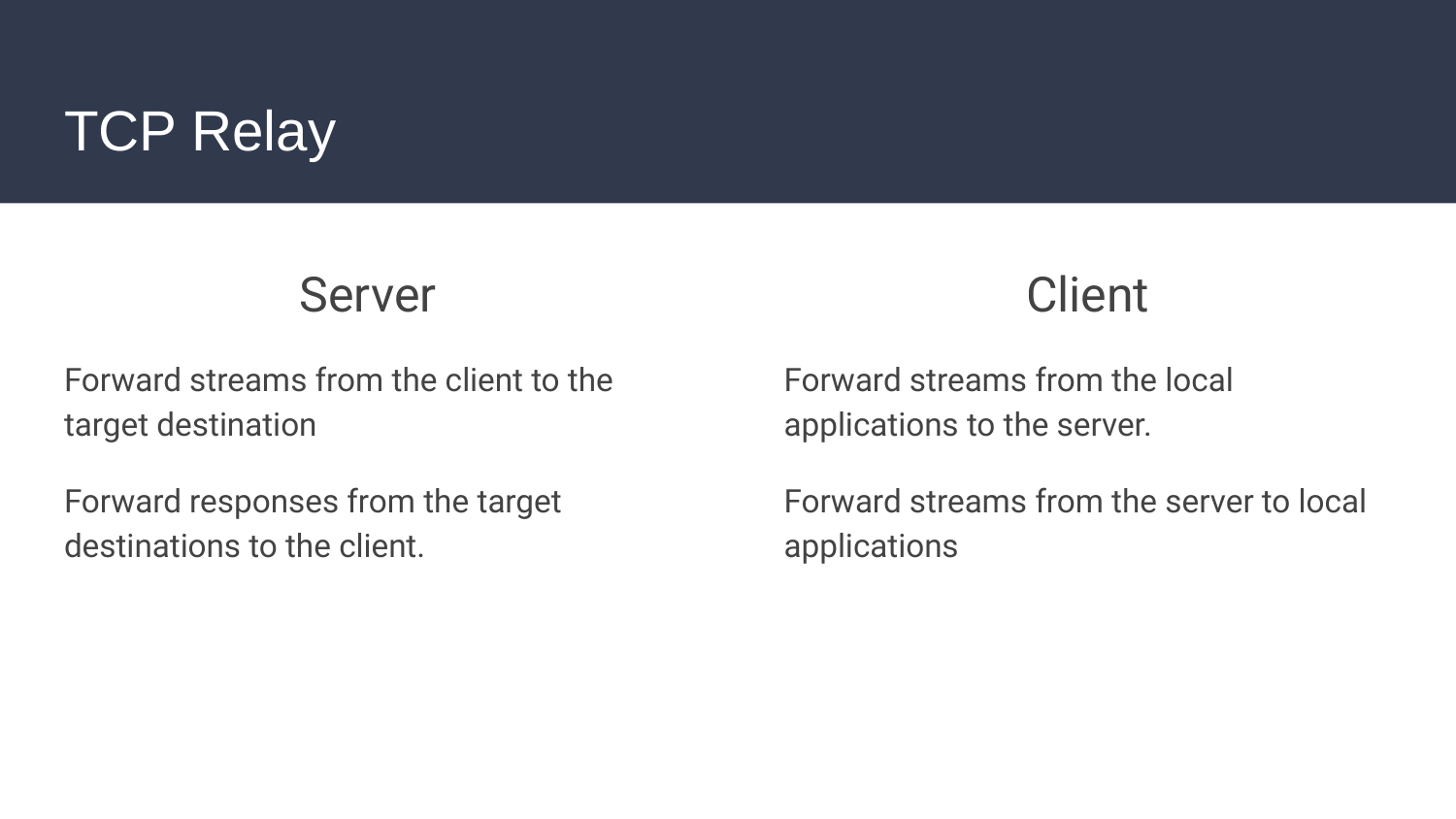

# TCP Relay
Server
Forward streams from the client to the target destination
Forward responses from the target destinations to the client.
Client
Forward streams from the local applications to the server.
Forward streams from the server to local applications